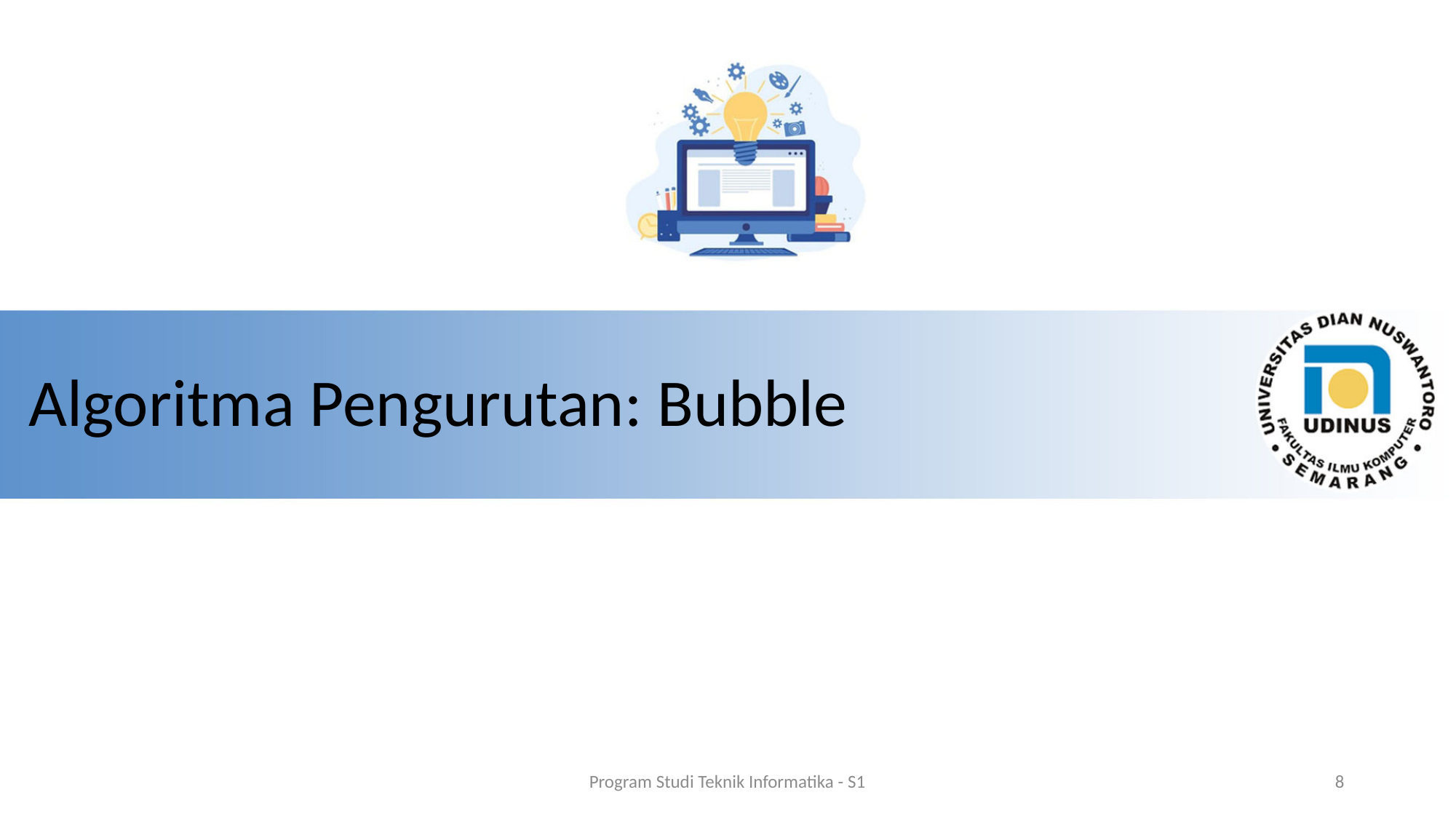

# Algoritma Pengurutan: Bubble
Program Studi Teknik Informatika - S1
8